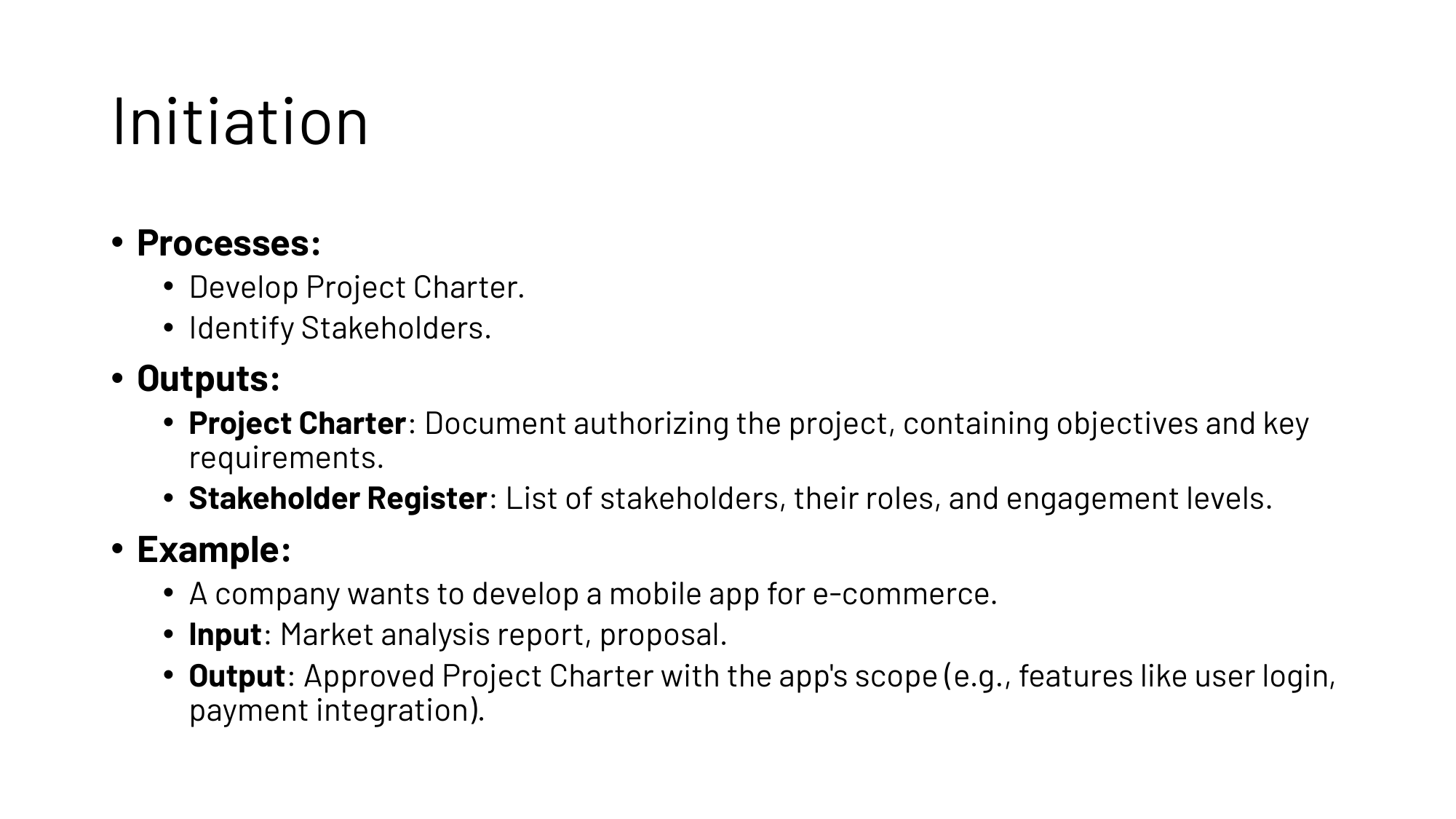

# Initiation
Processes:
Develop Project Charter.
Identify Stakeholders.
Outputs:
Project Charter: Document authorizing the project, containing objectives and key requirements.
Stakeholder Register: List of stakeholders, their roles, and engagement levels.
Example:
A company wants to develop a mobile app for e-commerce.
Input: Market analysis report, proposal.
Output: Approved Project Charter with the app's scope (e.g., features like user login, payment integration).